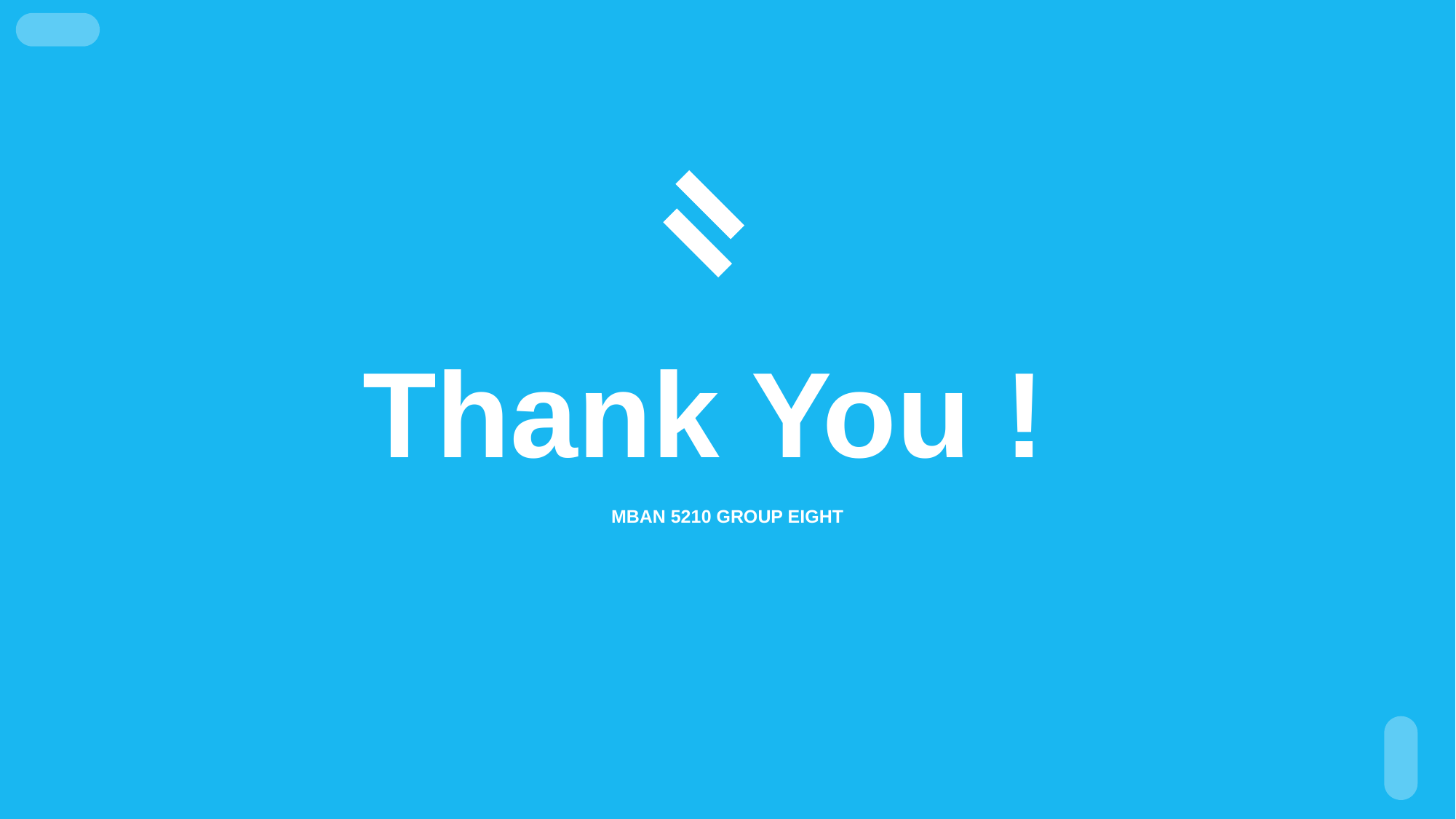

Thank You !
MBAN 5210 GROUP EIGHT